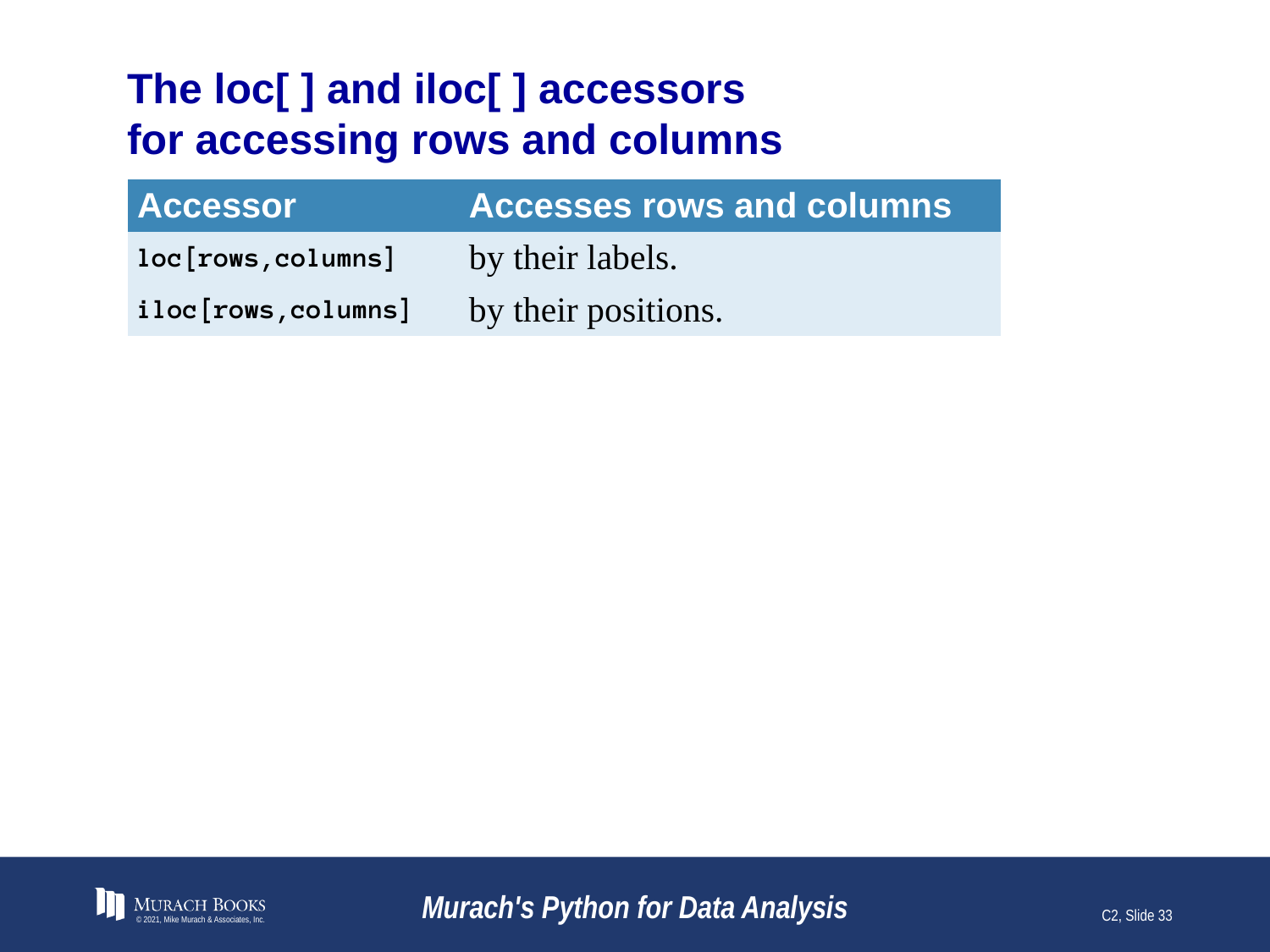

# The loc[ ] and iloc[ ] accessors for accessing rows and columns
| Accessor | Accesses rows and columns |
| --- | --- |
| loc[rows,columns] | by their labels. |
| iloc[rows,columns] | by their positions. |
© 2021, Mike Murach & Associates, Inc.
Murach's Python for Data Analysis

C2, Slide 33